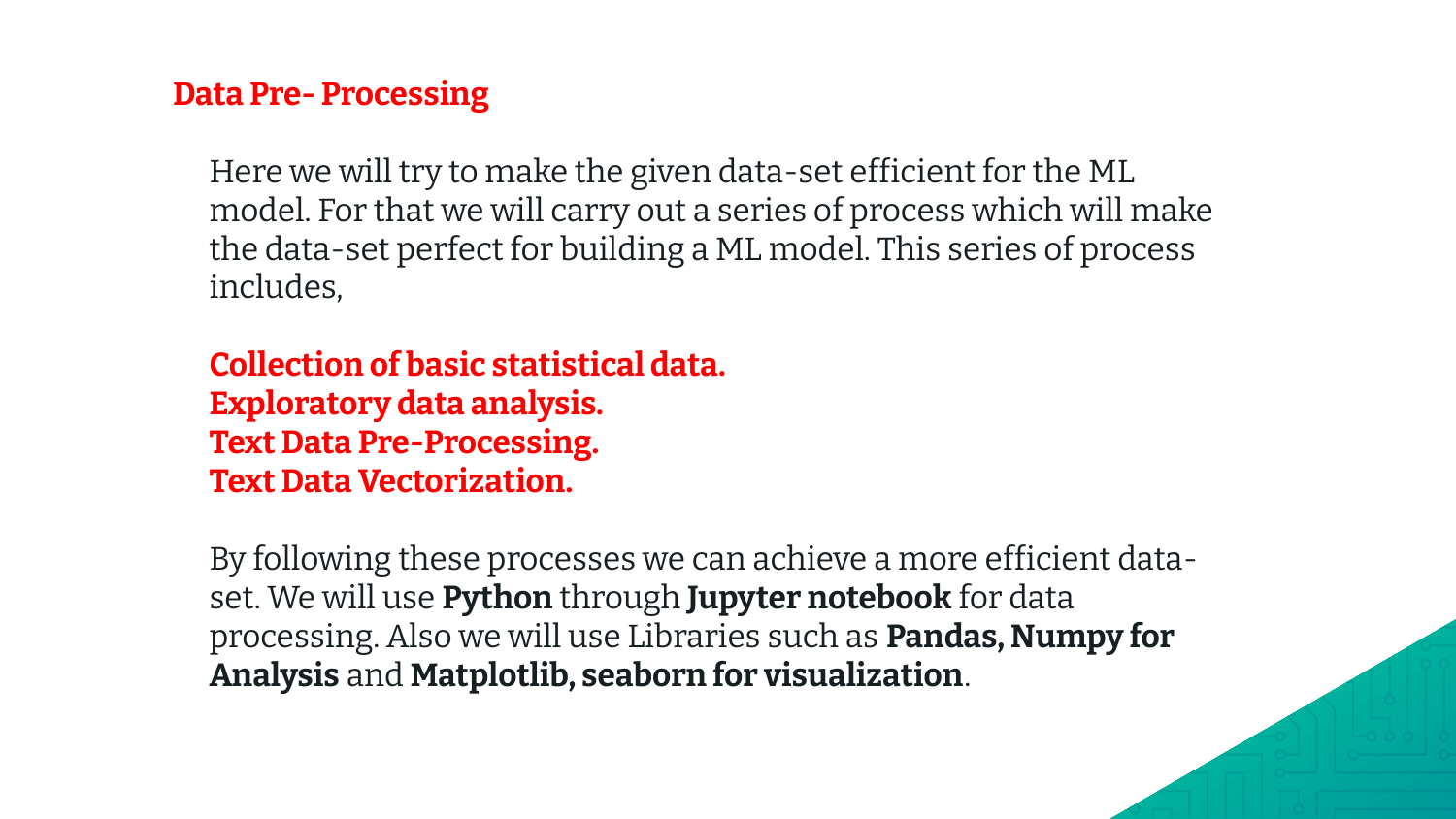

Data Pre- Processing

	Here we will try to make the given data-set efficient for the ML model. For that we will carry out a series of process which will make the data-set perfect for building a ML model. This series of process includes,

	Collection of basic statistical data.
	Exploratory data analysis.
	Text Data Pre-Processing.
	Text Data Vectorization.

	By following these processes we can achieve a more efficient data-set. We will use Python through Jupyter notebook for data processing. Also we will use Libraries such as Pandas, Numpy for Analysis and Matplotlib, seaborn for visualization.